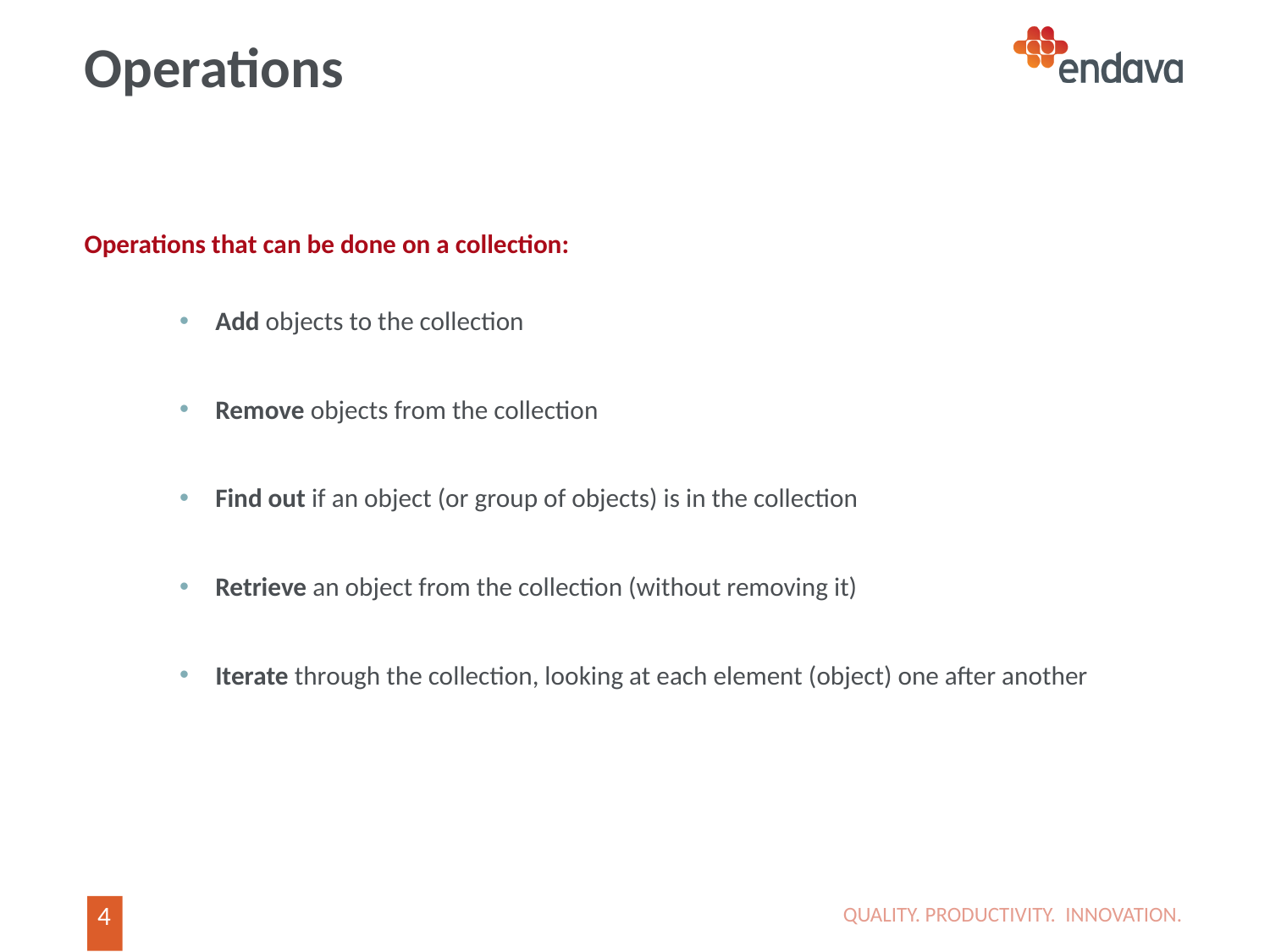

# Operations
Operations that can be done on a collection:

Add objects to the collection

Remove objects from the collection

Find out if an object (or group of objects) is in the collection

Retrieve an object from the collection (without removing it)

Iterate through the collection, looking at each element (object) one after another

QUALITY. PRODUCTIVITY.  INNOVATION.